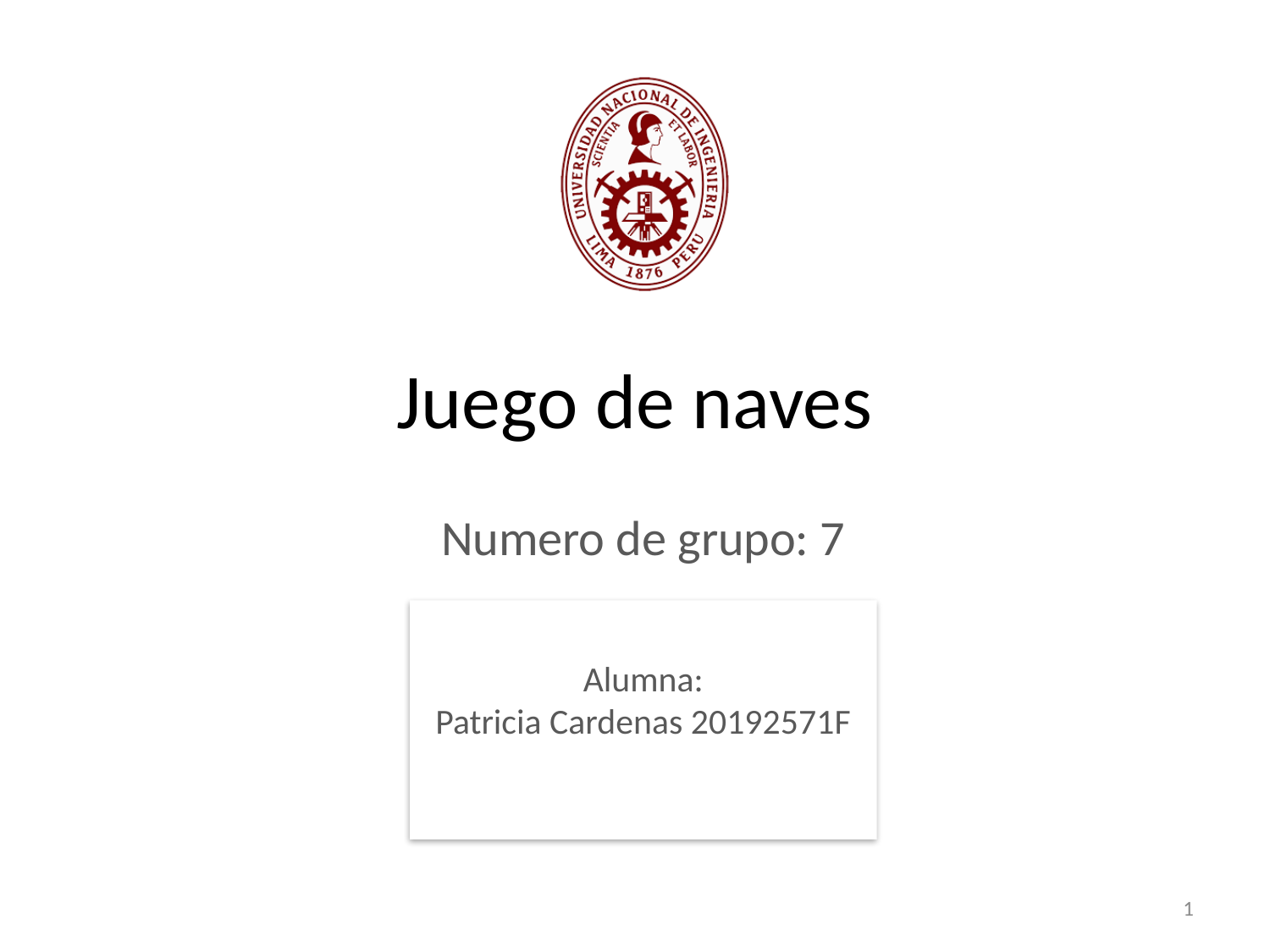

# Juego de naves
Numero de grupo: 7
Alumna:
Patricia Cardenas 20192571F

1